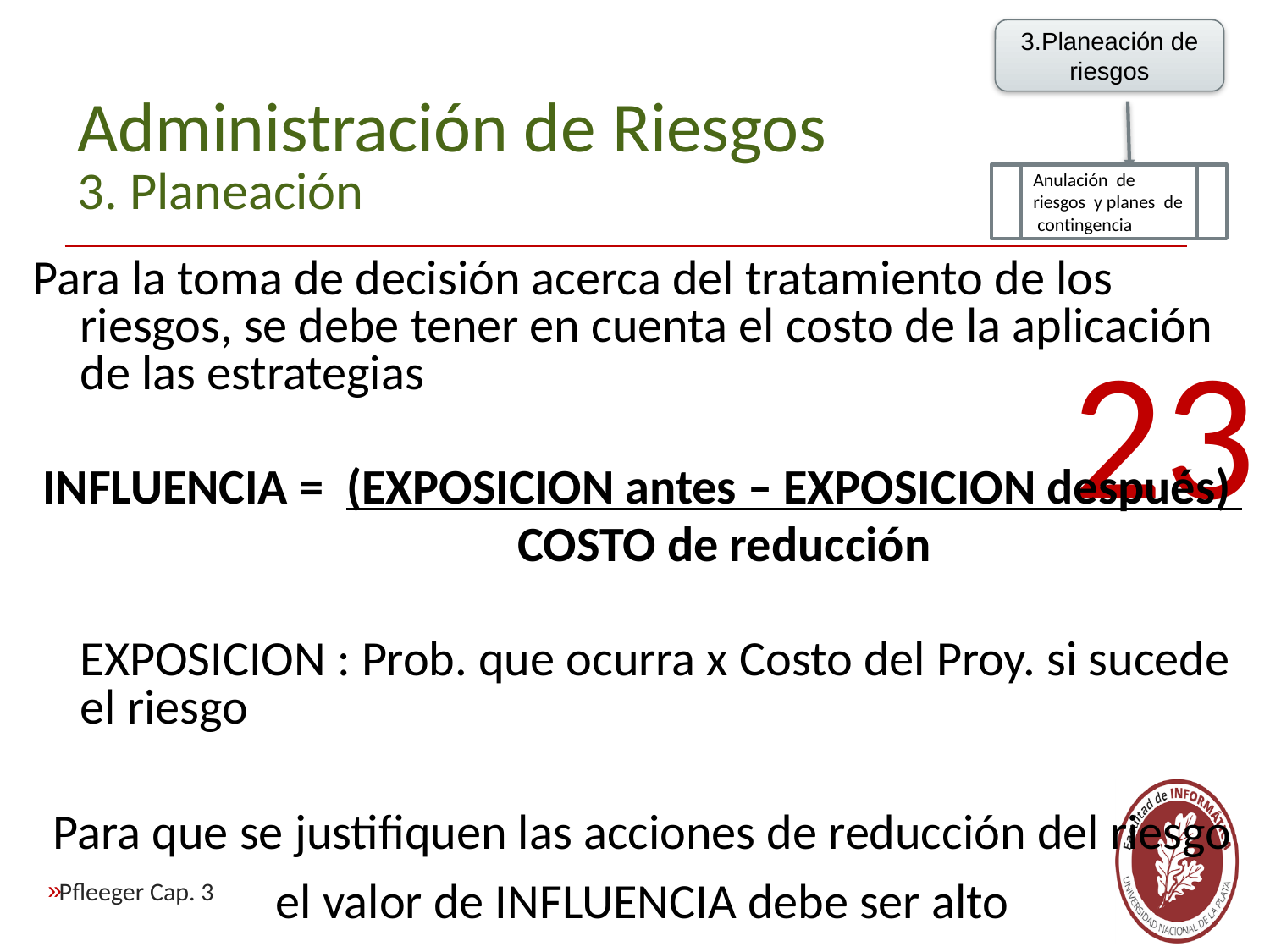

3.Planeación de riesgos
Administración de Riesgos
3. Planeación
Anulación  de  riesgos  y planes  de contingencia
Para la toma de decisión acerca del tratamiento de los riesgos, se debe tener en cuenta el costo de la aplicación de las estrategias

INFLUENCIA =  (EXPOSICION antes – EXPOSICION después)
		COSTO de reducción

	EXPOSICION : Prob. que ocurra x Costo del Proy. si sucede el riesgo

Para que se justifiquen las acciones de reducción del riesgo
el valor de INFLUENCIA debe ser alto

23
Pfleeger Cap. 3